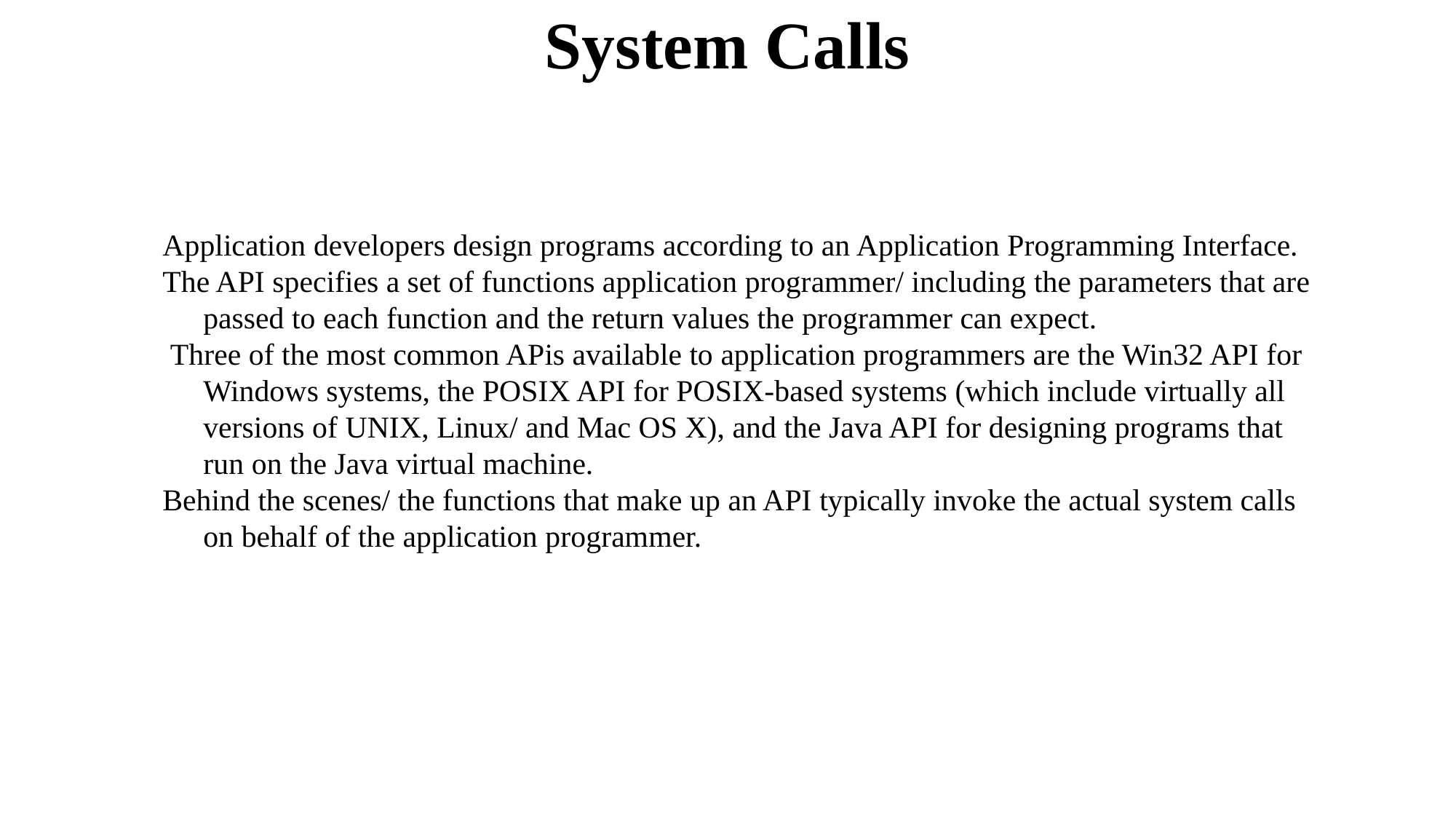

System Calls
Application developers design programs according to an Application Programming Interface.
The API specifies a set of functions application programmer/ including the parameters that are passed to each function and the return values the programmer can expect.
 Three of the most common APis available to application programmers are the Win32 API for Windows systems, the POSIX API for POSIX-based systems (which include virtually all versions of UNIX, Linux/ and Mac OS X), and the Java API for designing programs that run on the Java virtual machine.
Behind the scenes/ the functions that make up an API typically invoke the actual system calls on behalf of the application programmer.